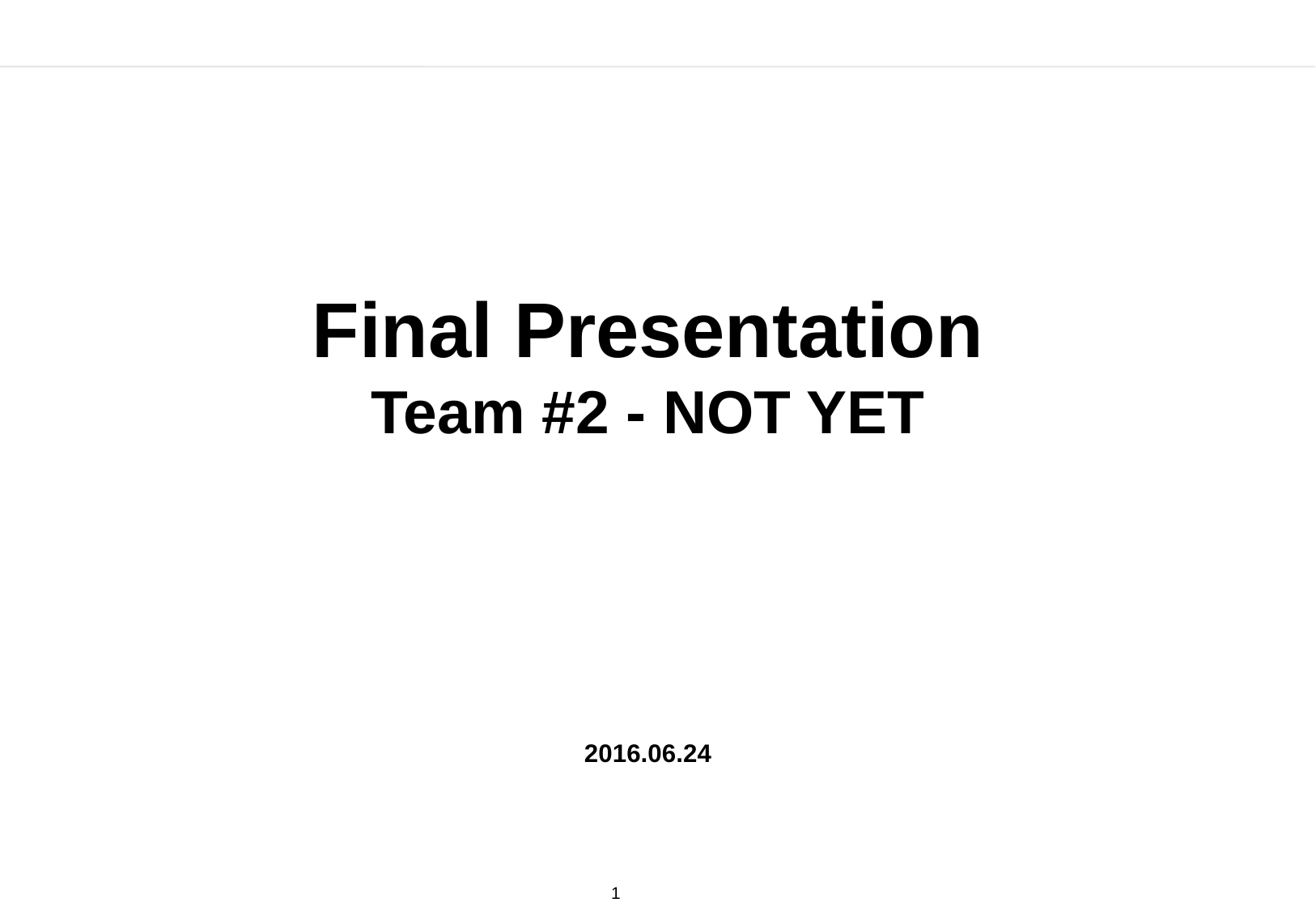

Final Presentation
Team #2 - NOT YET

2016.06.24